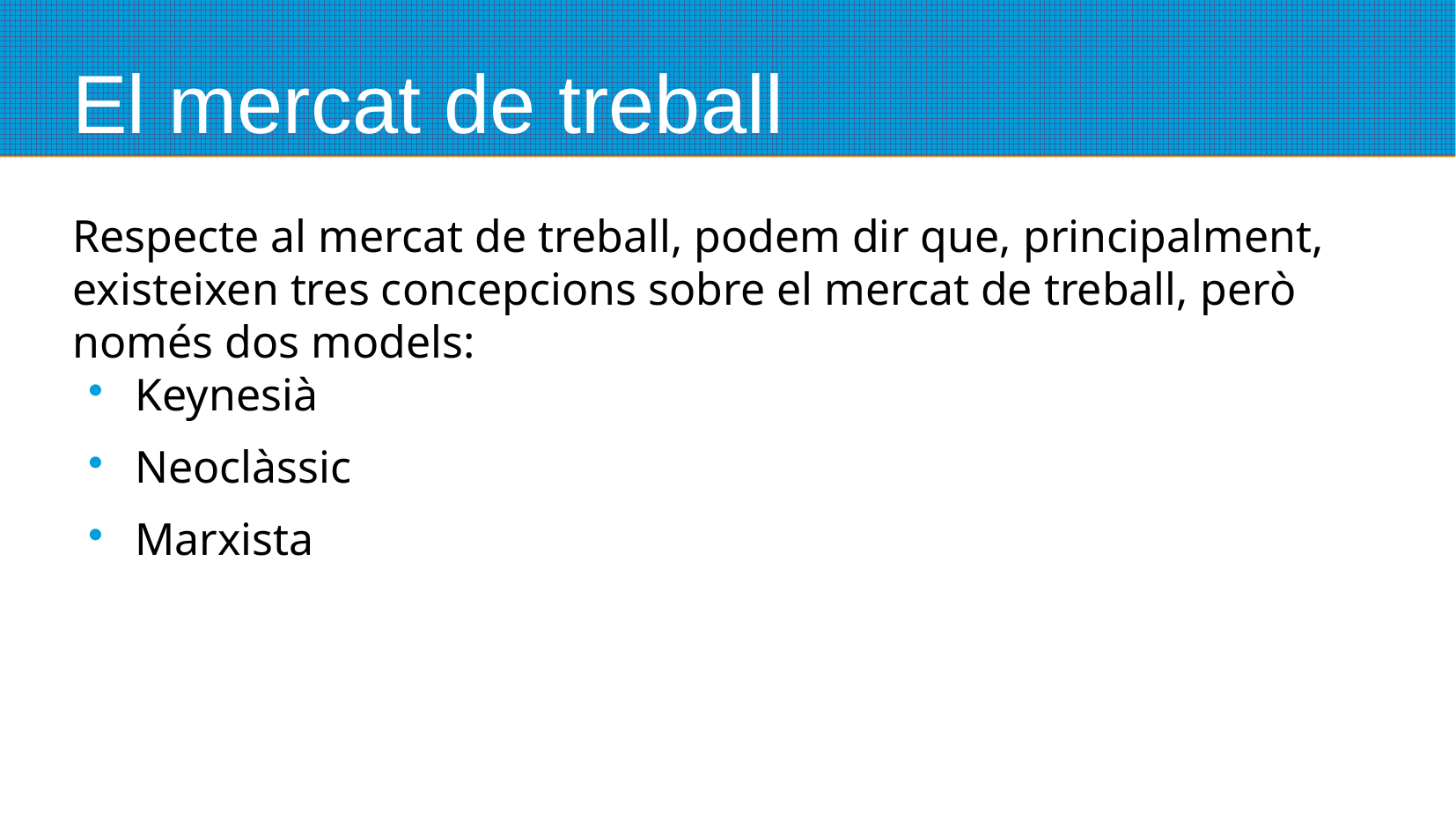

# El mercat de treball
Respecte al mercat de treball, podem dir que, principalment, existeixen tres concepcions sobre el mercat de treball, però només dos models:
Keynesià
Neoclàssic
Marxista